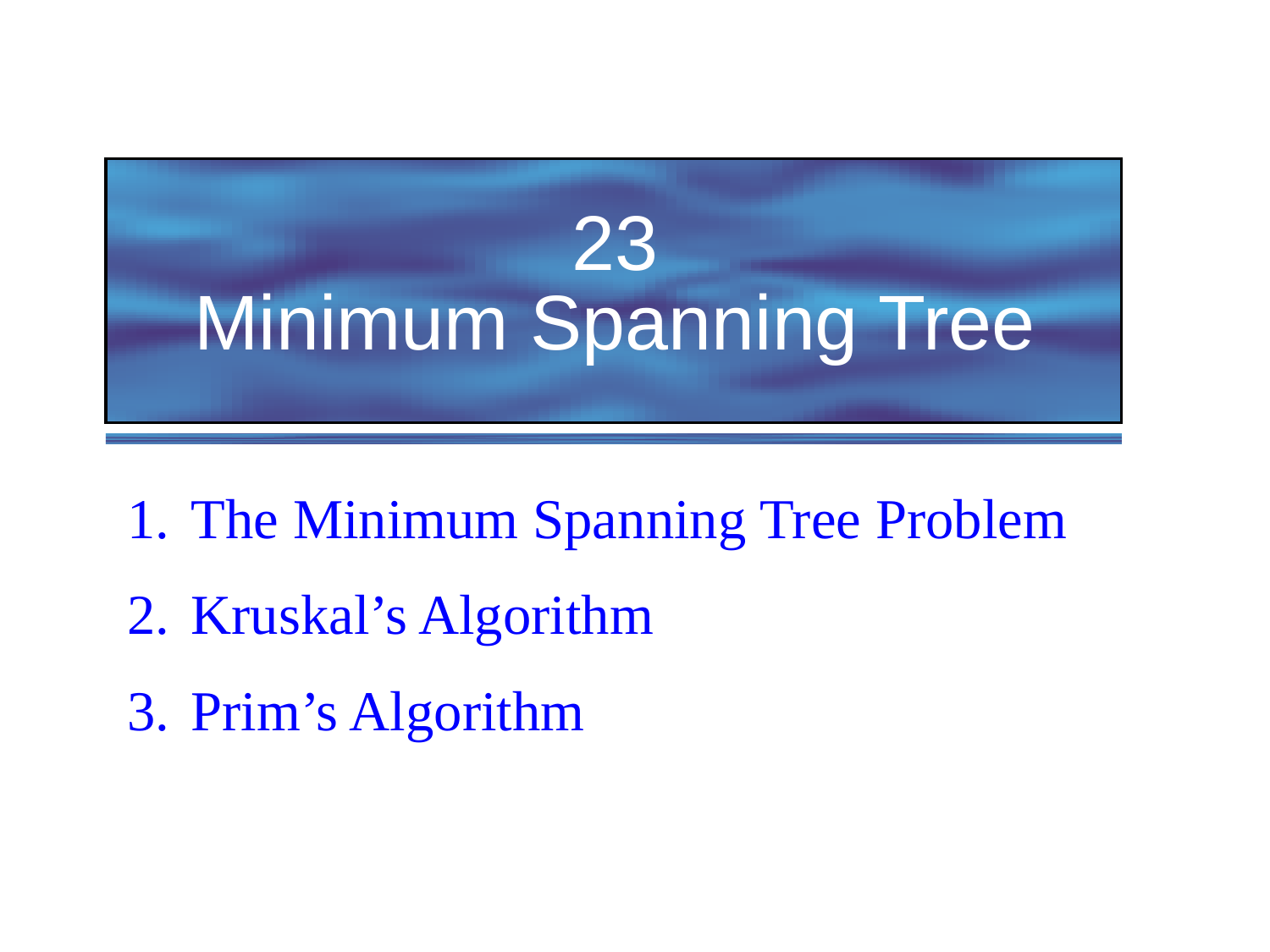

# 23 Minimum Spanning Tree
The Minimum Spanning Tree Problem
Kruskal’s Algorithm
Prim’s Algorithm